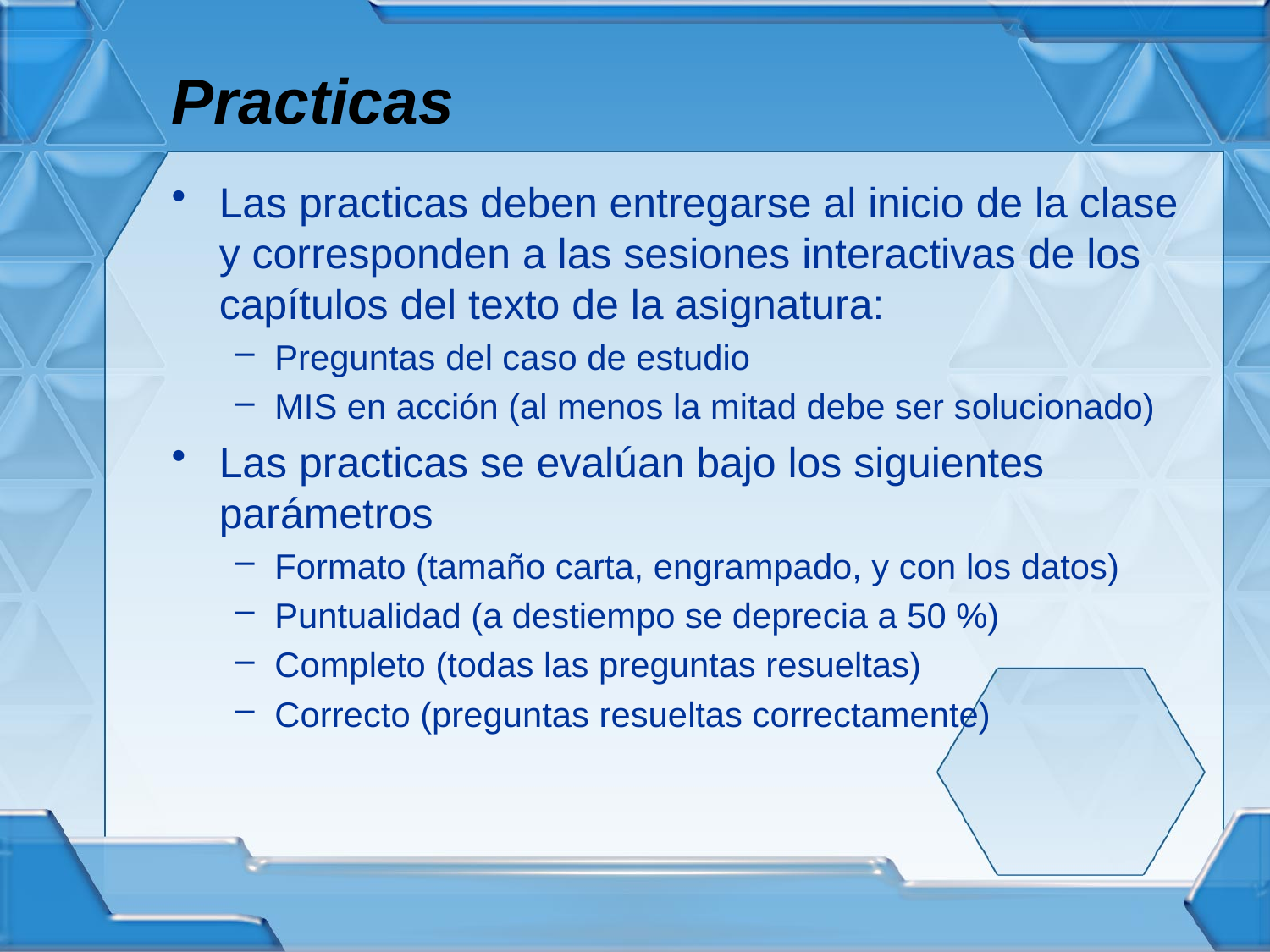

# Practicas
Las practicas deben entregarse al inicio de la clase y corresponden a las sesiones interactivas de los capítulos del texto de la asignatura:
Preguntas del caso de estudio
MIS en acción (al menos la mitad debe ser solucionado)
Las practicas se evalúan bajo los siguientes parámetros
Formato (tamaño carta, engrampado, y con los datos)
Puntualidad (a destiempo se deprecia a 50 %)
Completo (todas las preguntas resueltas)
Correcto (preguntas resueltas correctamente)